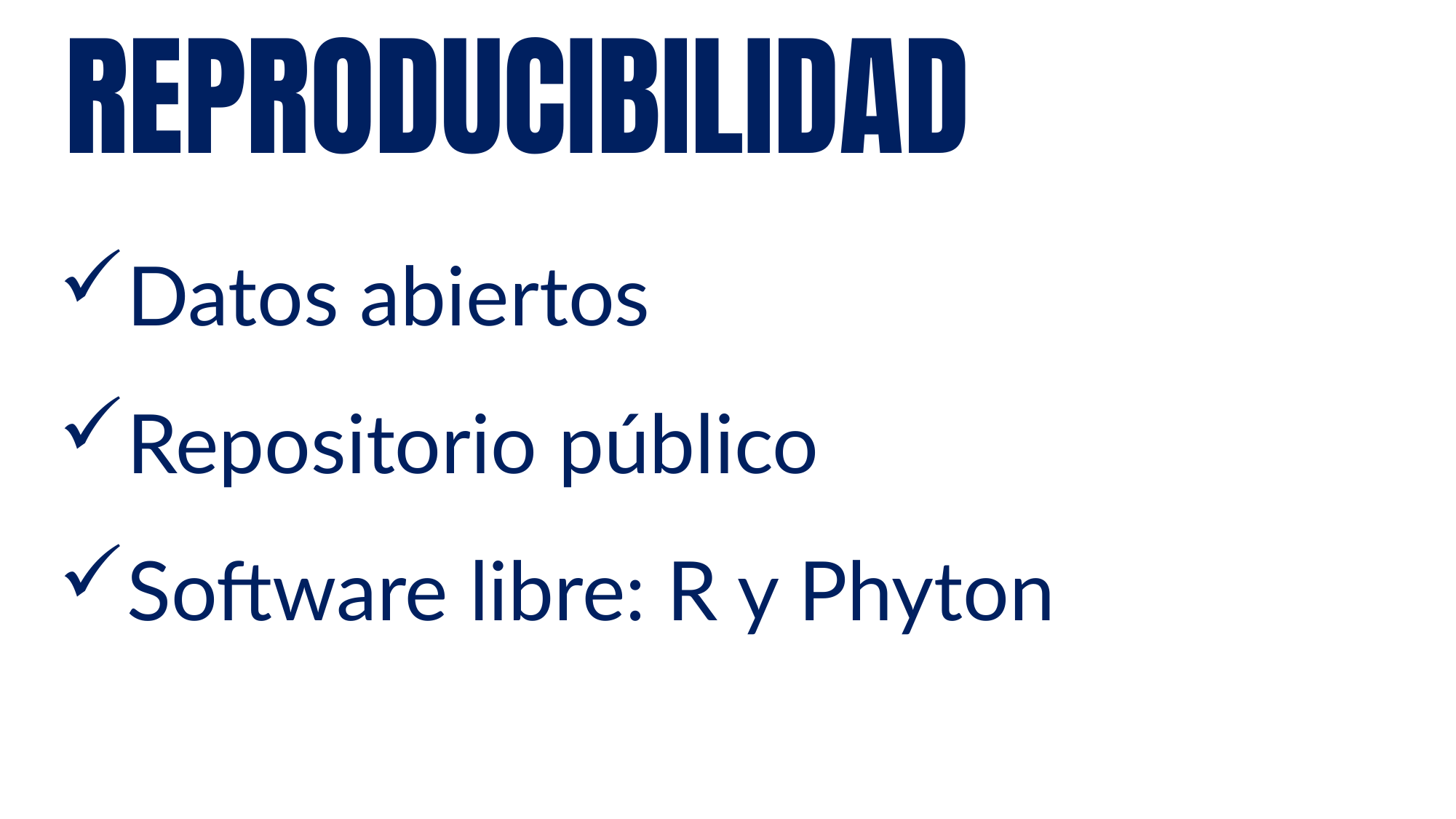

Reproducibilidad
Datos abiertos
Repositorio público
Software libre: R y Phyton